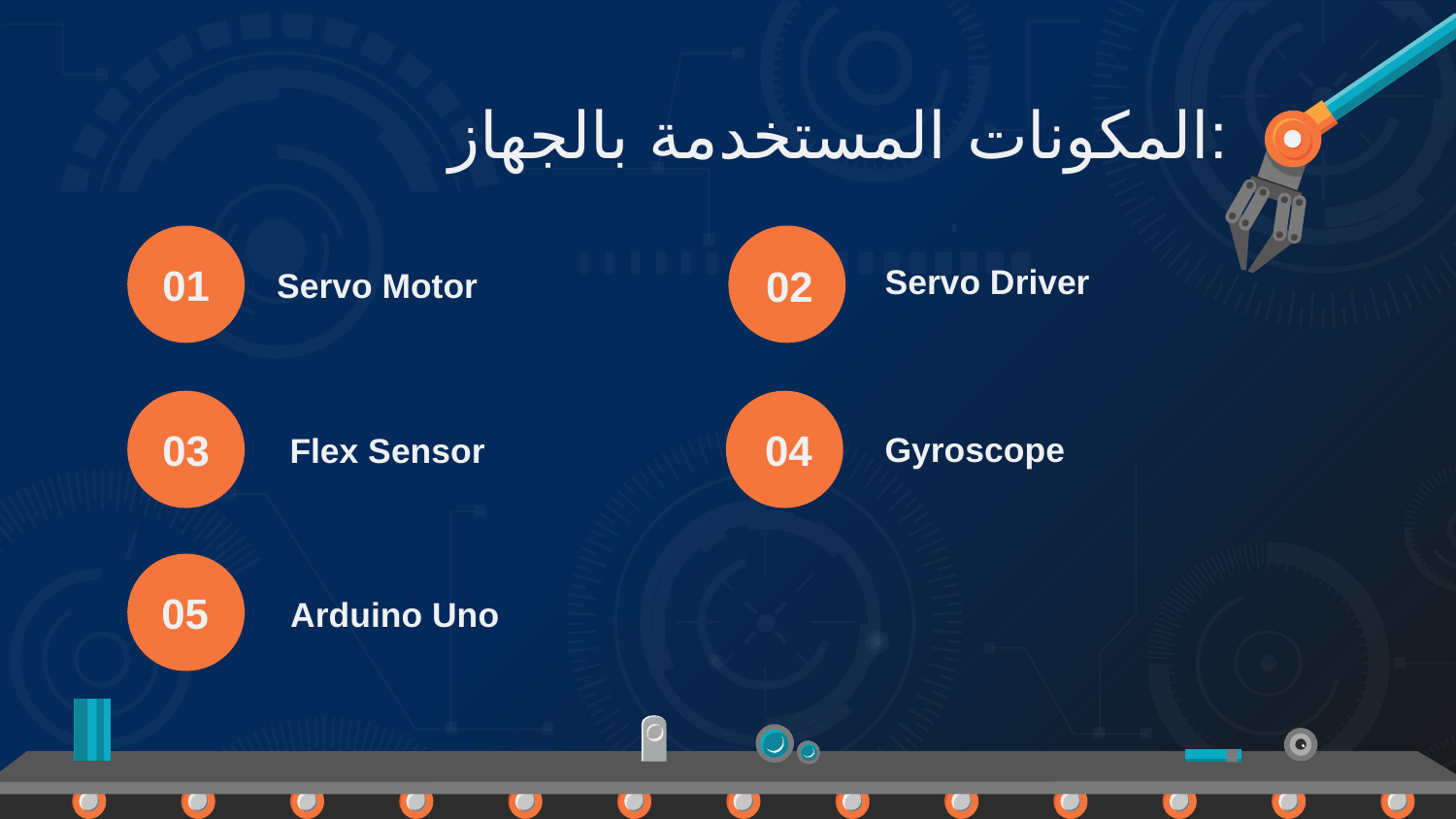

# المكونات المستخدمة بالجهاز:

Servo Driver
01
Servo Motor
02

Gyroscope
03
Flex Sensor
04

05
Arduino Uno